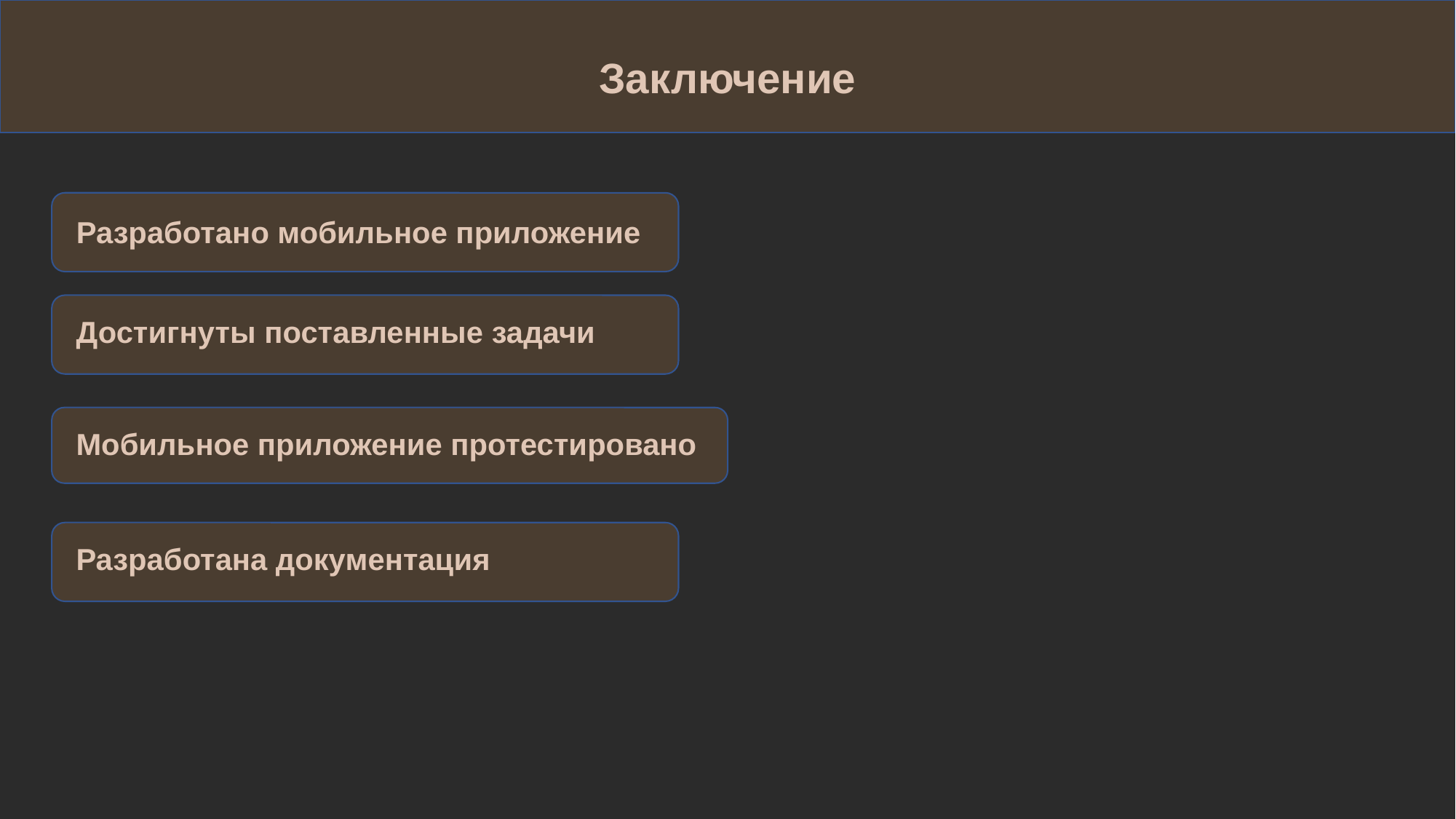

# Заключение

Разработано мобильное приложение

Достигнуты поставленные задачи

Мобильное приложение протестировано

Разработана документация